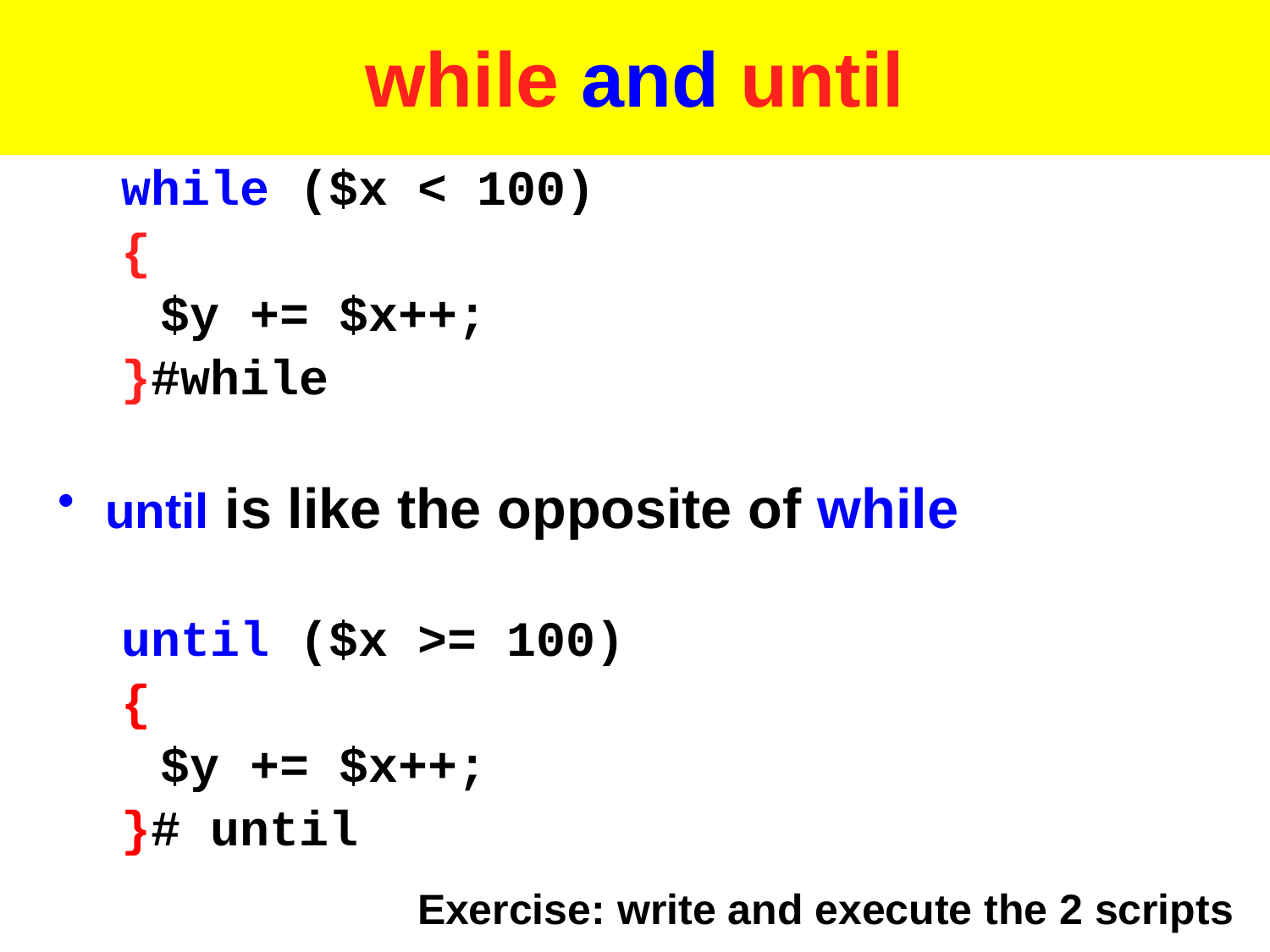

# while and until
while ($x < 100)
{
	$y += $x++;
}#while

until is like the opposite of while

until ($x >= 100)
{
	$y += $x++;
}# until
Exercise: write and execute the 2 scripts